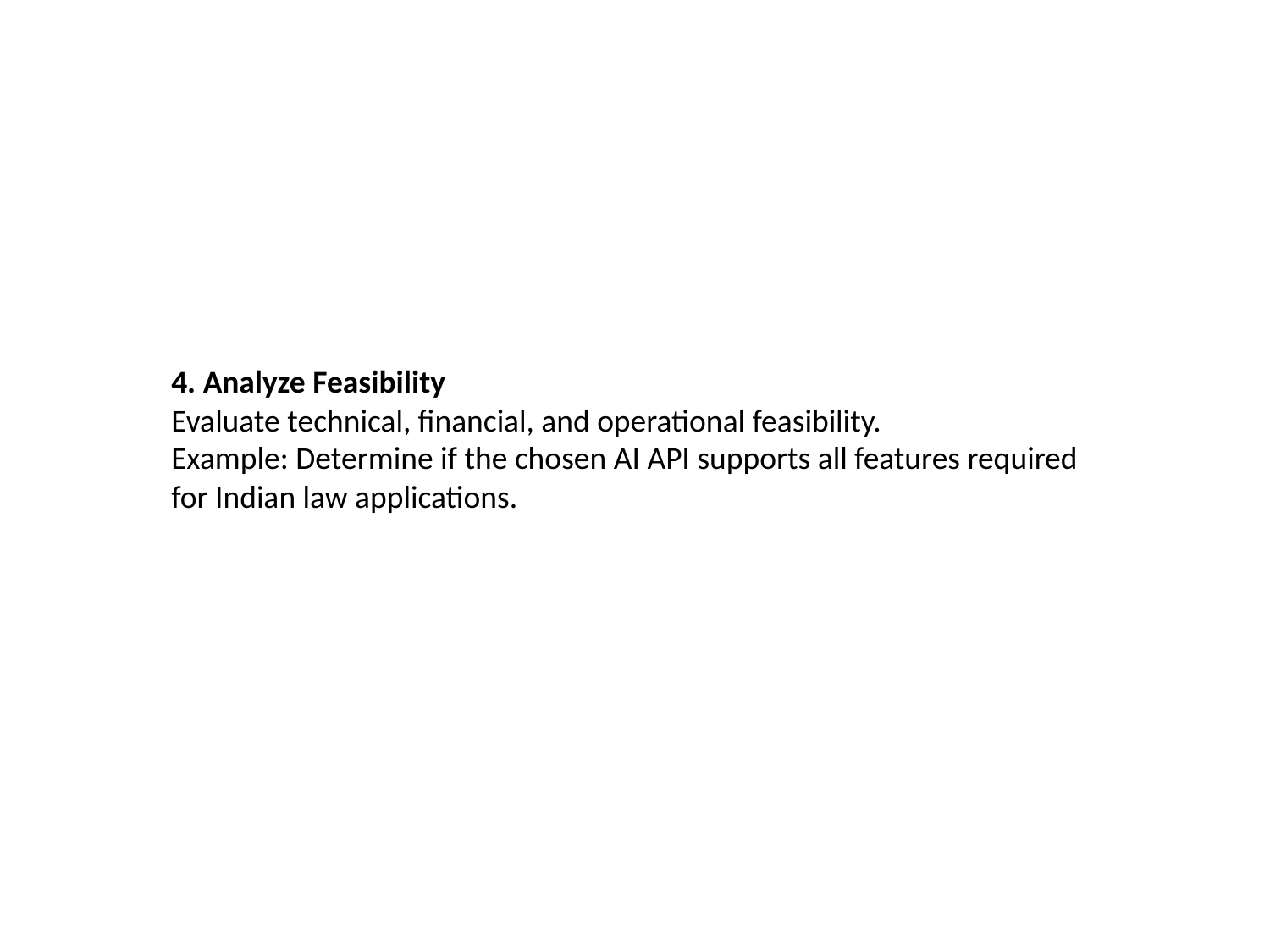

4. Analyze Feasibility
Evaluate technical, financial, and operational feasibility.
Example: Determine if the chosen AI API supports all features required for Indian law applications.